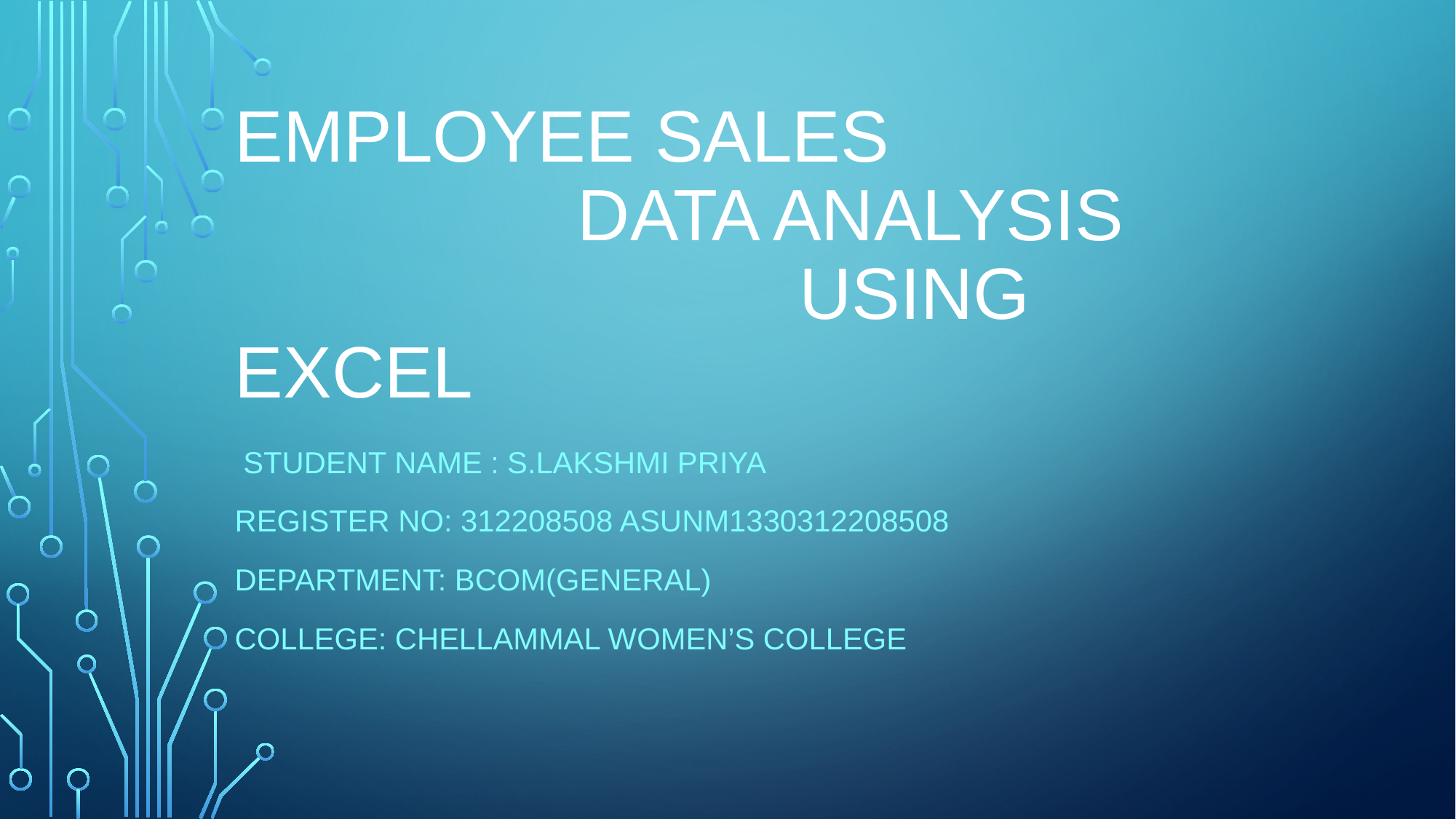

# EMPLOYEE SALES DATA ANALYSIS using EXCEL
 STUDENT NAME : S.LAKSHMI PRIYA
REGISTER NO: 312208508 asunm1330312208508
DEPARTMENT: BCOM(GENERAL)
COLLEGE: Chellammal Women’s college